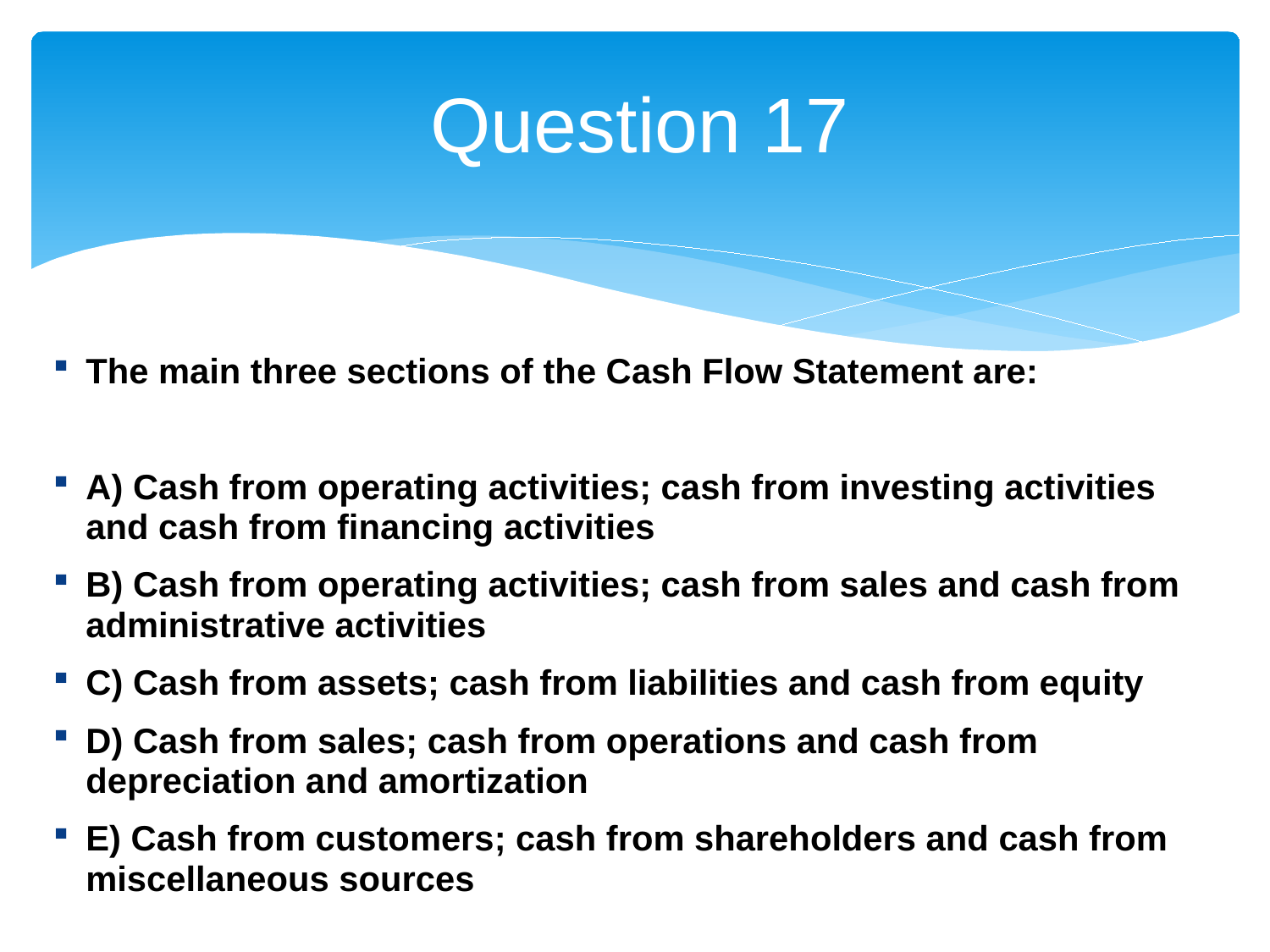

# Question 17

The main three sections of the Cash Flow Statement are:

A) Cash from operating activities; cash from investing activities and cash from financing activities
B) Cash from operating activities; cash from sales and cash from administrative activities
C) Cash from assets; cash from liabilities and cash from equity
D) Cash from sales; cash from operations and cash from depreciation and amortization
E) Cash from customers; cash from shareholders and cash from miscellaneous sources